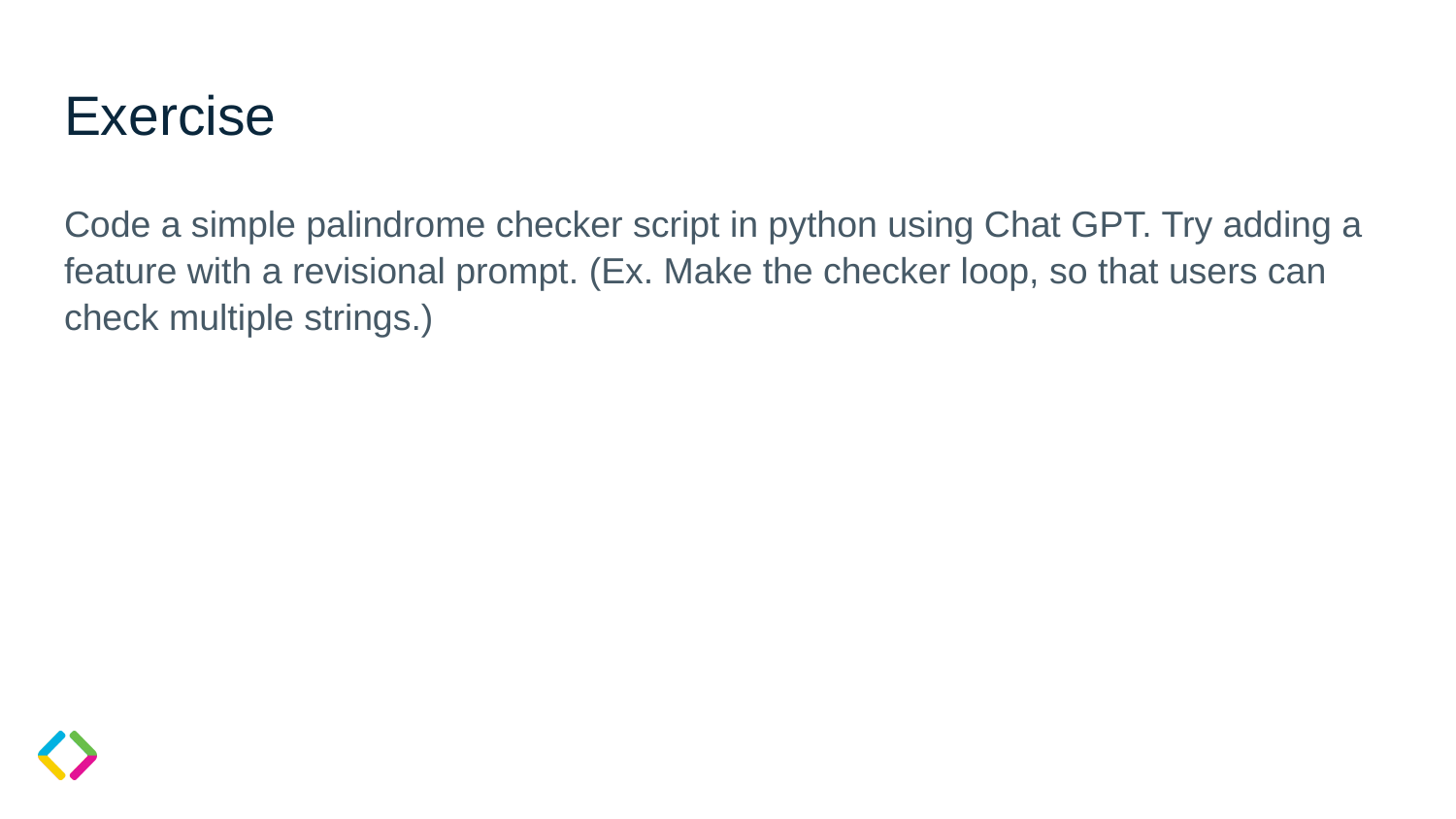

# Exercise
Code a simple palindrome checker script in python using Chat GPT. Try adding a feature with a revisional prompt. (Ex. Make the checker loop, so that users can check multiple strings.)